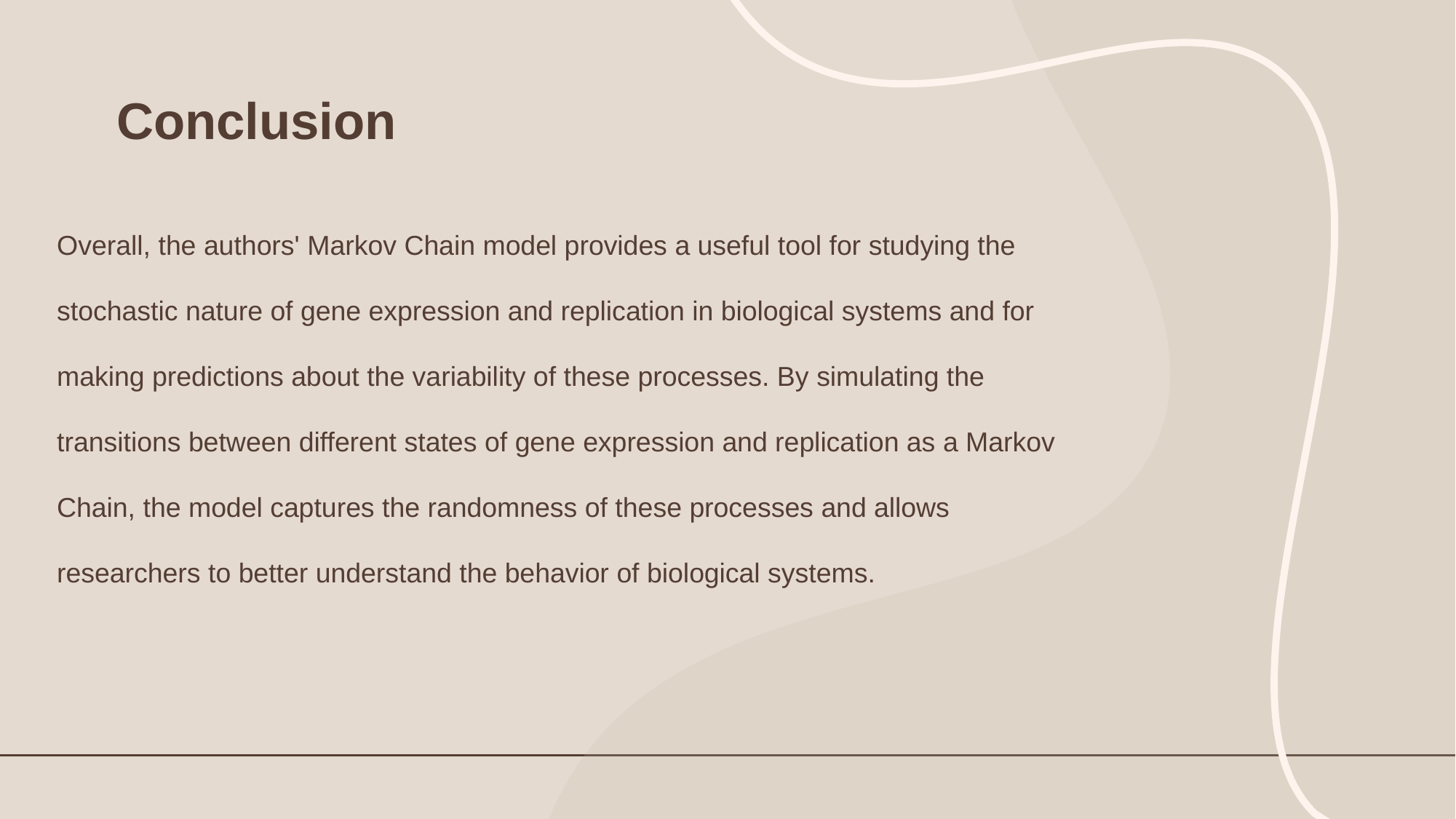

Conclusion
Overall, the authors' Markov Chain model provides a useful tool for studying the stochastic nature of gene expression and replication in biological systems and for making predictions about the variability of these processes. By simulating the transitions between different states of gene expression and replication as a Markov Chain, the model captures the randomness of these processes and allows researchers to better understand the behavior of biological systems.